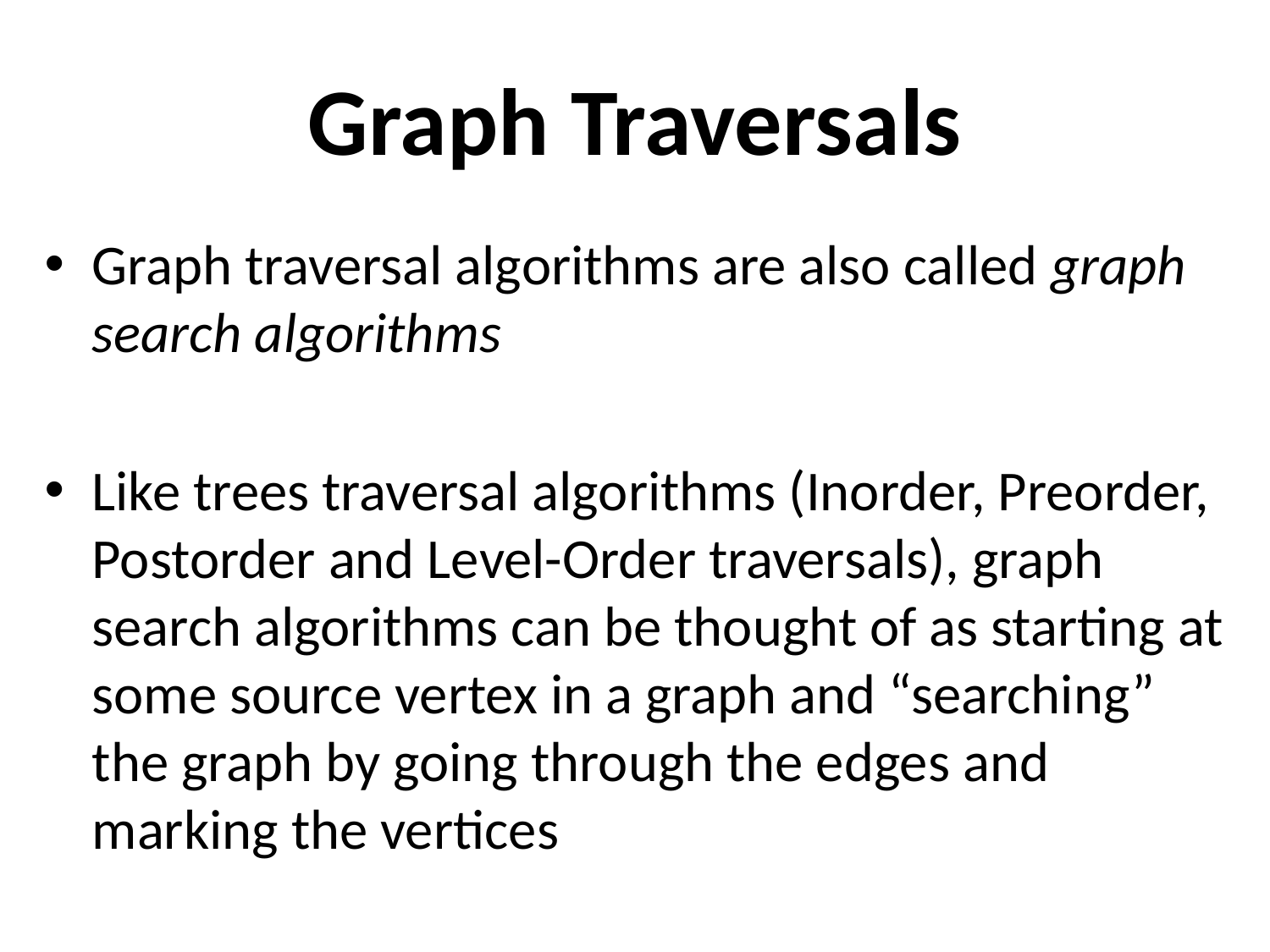

# Graph Traversals
Graph traversal algorithms are also called graph search algorithms

Like trees traversal algorithms (Inorder, Preorder, Postorder and Level-Order traversals), graph search algorithms can be thought of as starting at some source vertex in a graph and “searching” the graph by going through the edges and marking the vertices